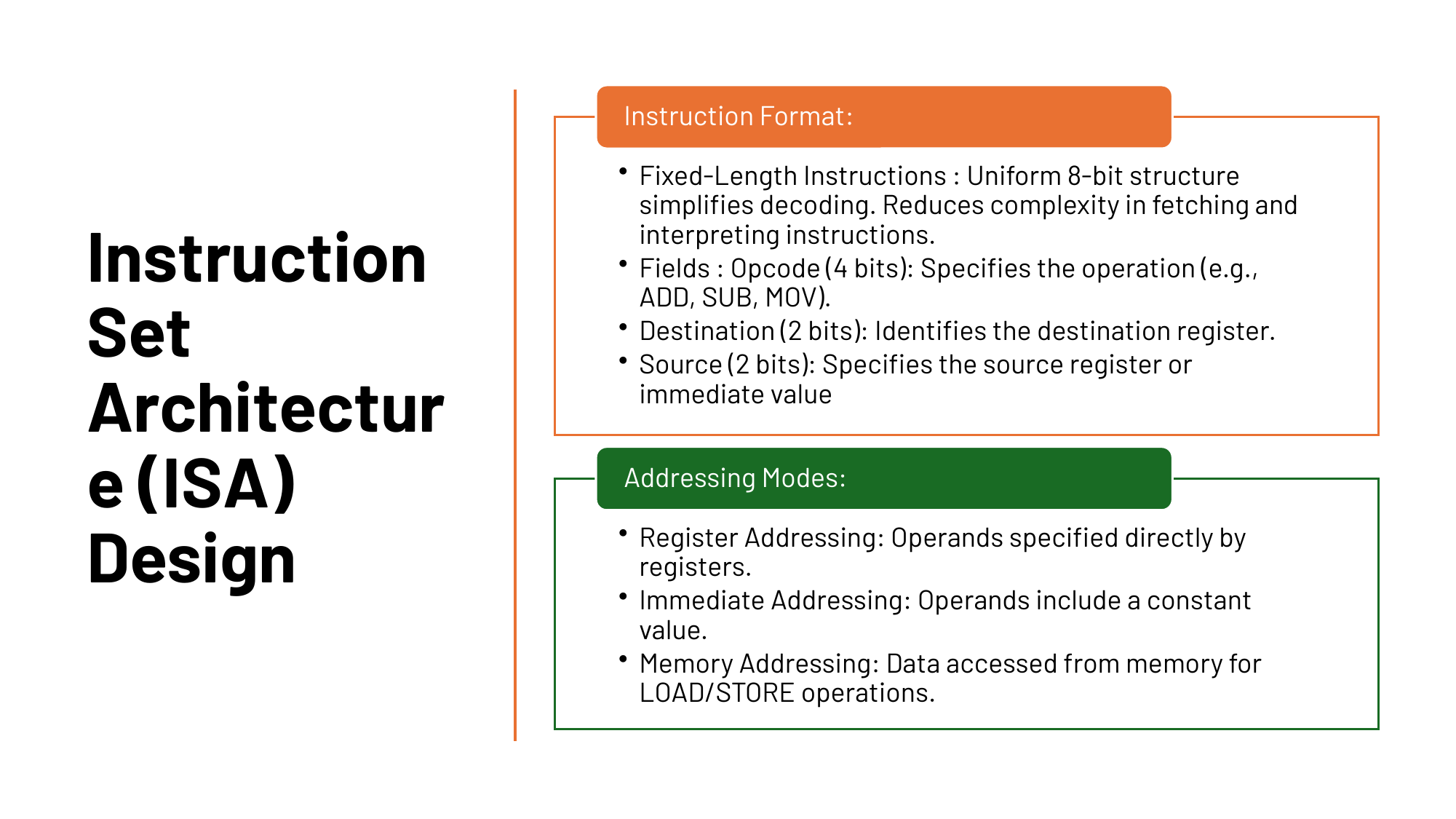

Fixed-Length Instructions : Uniform 8-bit structure simplifies decoding. Reduces complexity in fetching and interpreting instructions.
Fields : Opcode (4 bits): Specifies the operation (e.g., ADD, SUB, MOV).
Destination (2 bits): Identifies the destination register.
Source (2 bits): Specifies the source register or immediate value
Instruction Format:
Register Addressing: Operands specified directly by registers.
Immediate Addressing: Operands include a constant value.
Memory Addressing: Data accessed from memory for LOAD/STORE operations.
Addressing Modes:
# Instruction Set Architecture (ISA) Design